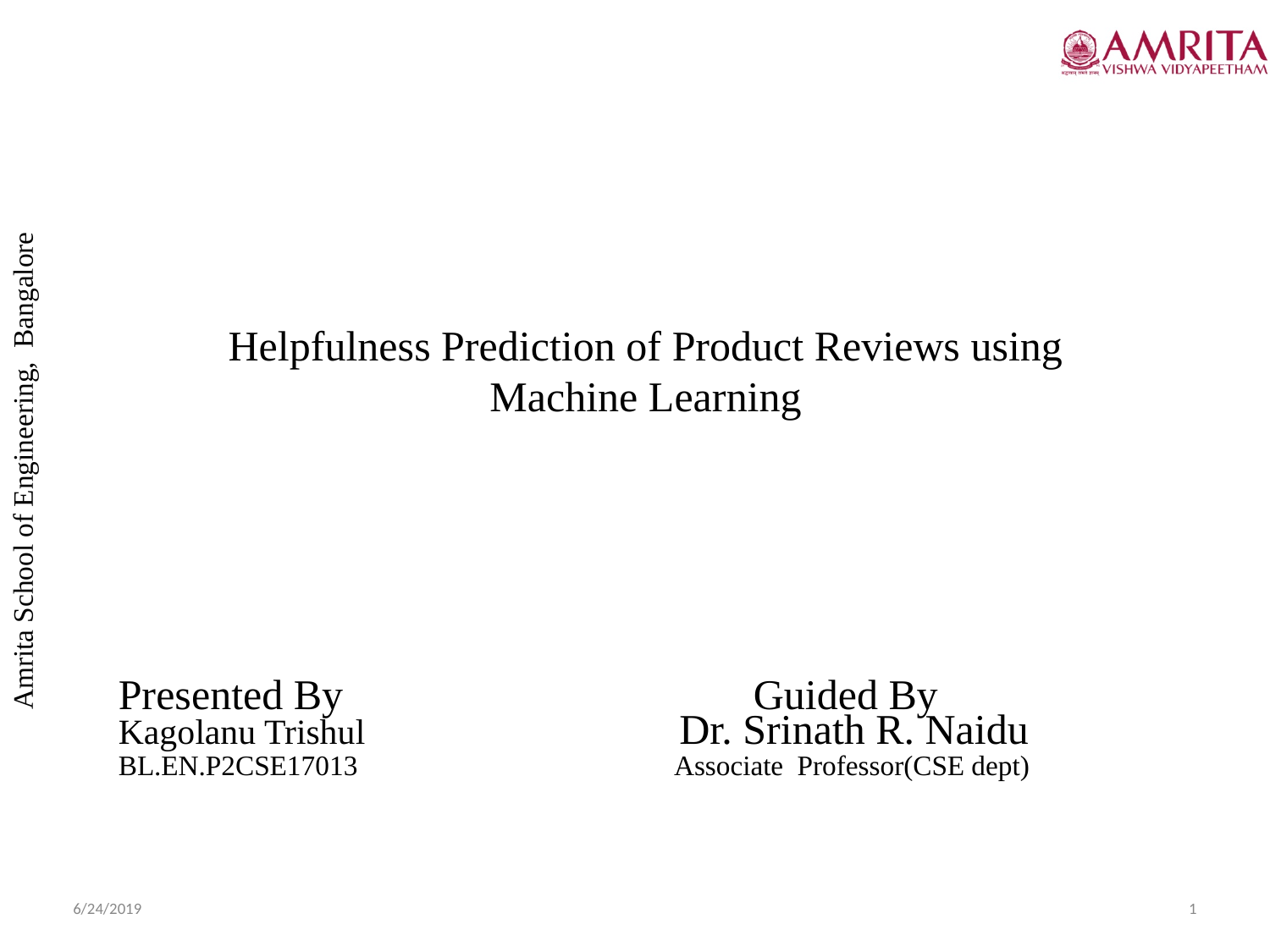

Helpfulness Prediction of Product Reviews using Machine Learning
Amrita School of Engineering,  Bangalore
Presented By				Guided By
Kagolanu Trishul			     Dr. Srinath R. Naidu
BL.EN.P2CSE17013			   Associate  Professor(CSE dept)
6/24/2019
1